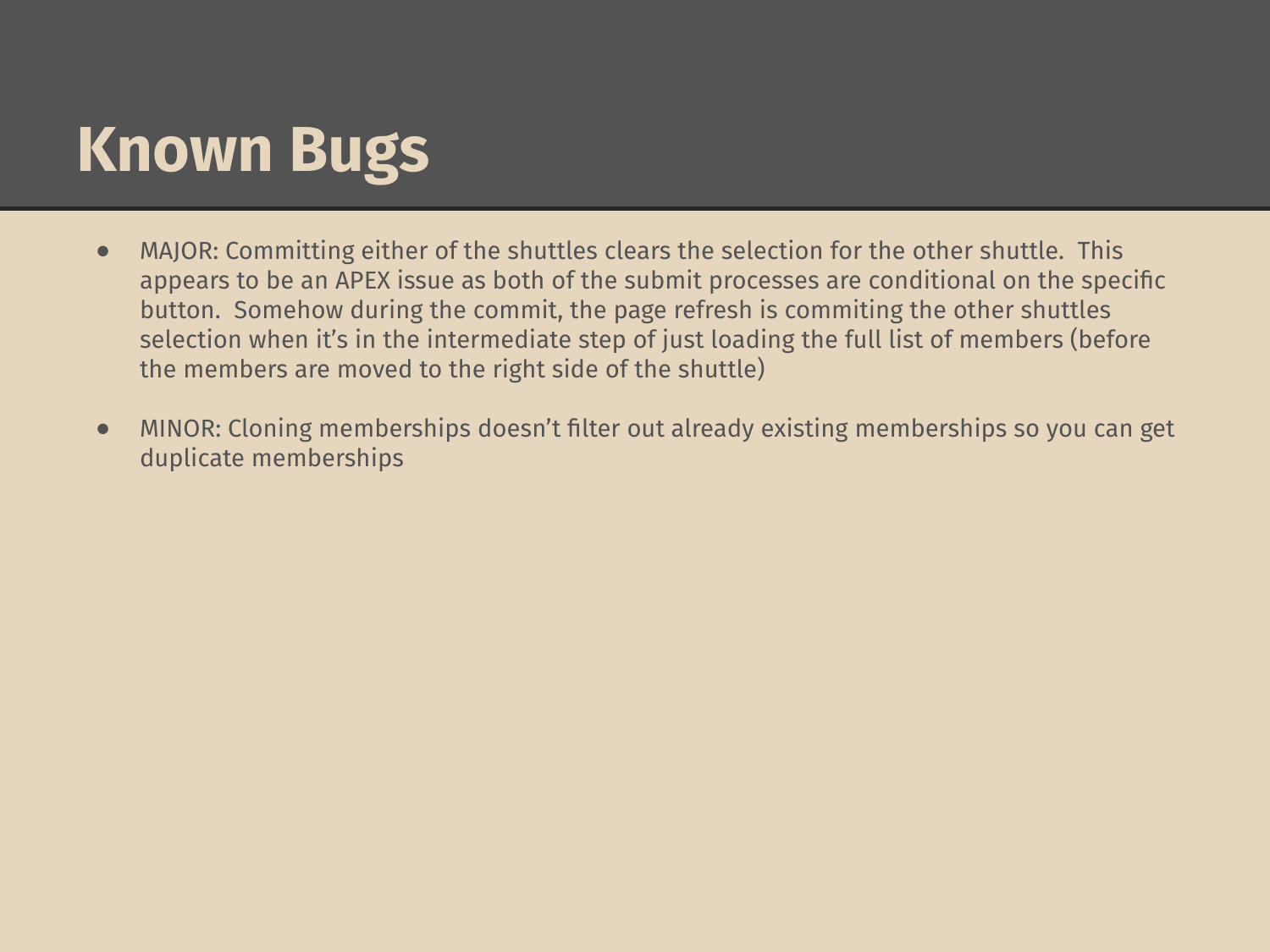

# Known Bugs
MAJOR: Committing either of the shuttles clears the selection for the other shuttle.  This appears to be an APEX issue as both of the submit processes are conditional on the specific button.  Somehow during the commit, the page refresh is commiting the other shuttles selection when it’s in the intermediate step of just loading the full list of members (before the members are moved to the right side of the shuttle)
MINOR: Cloning memberships doesn’t filter out already existing memberships so you can get duplicate memberships